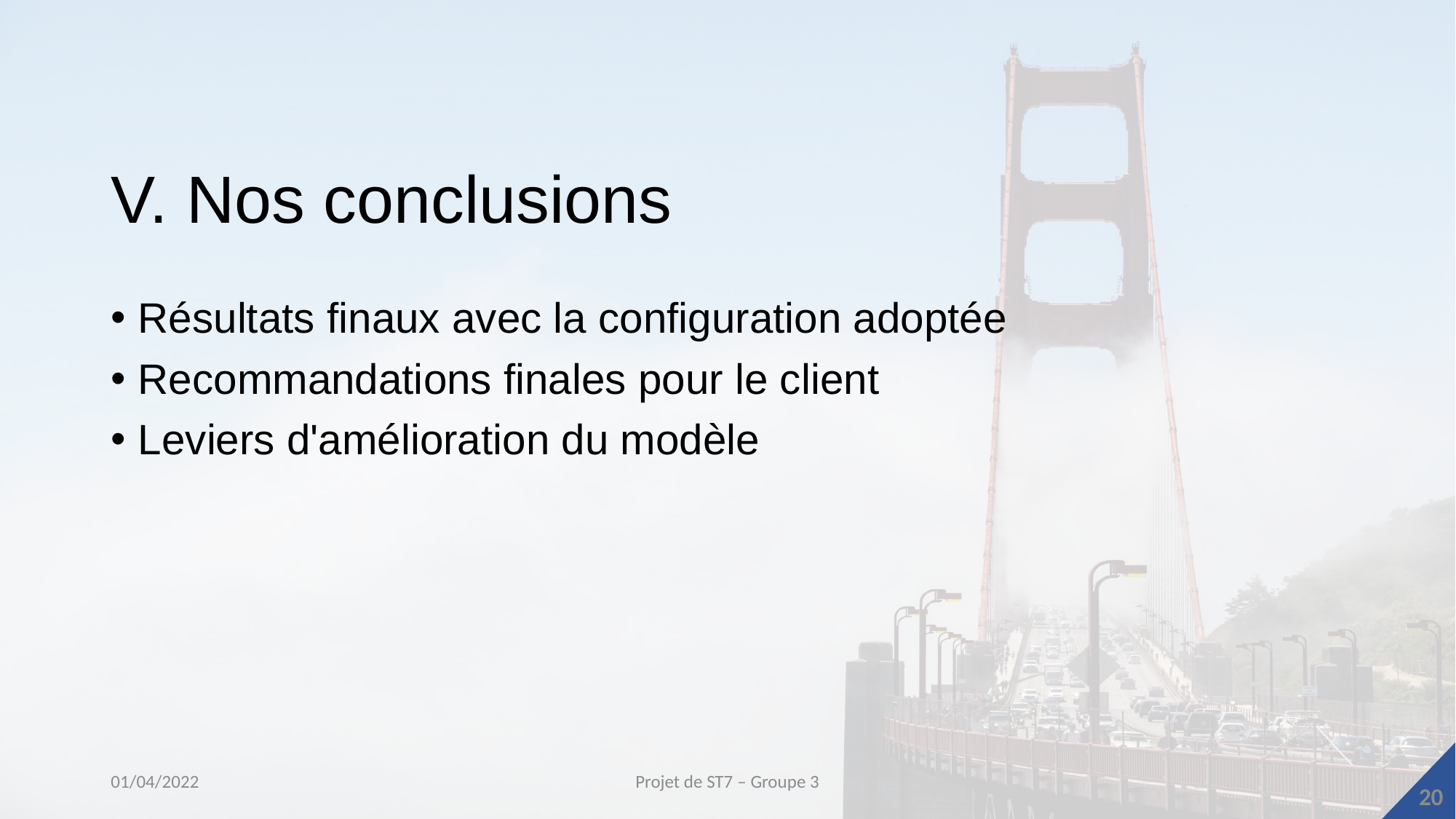

# V. Nos conclusions
Résultats finaux avec la configuration adoptée
Recommandations finales pour le client
Leviers d'amélioration du modèle

01/04/2022
Projet de ST7 – Groupe 3
20